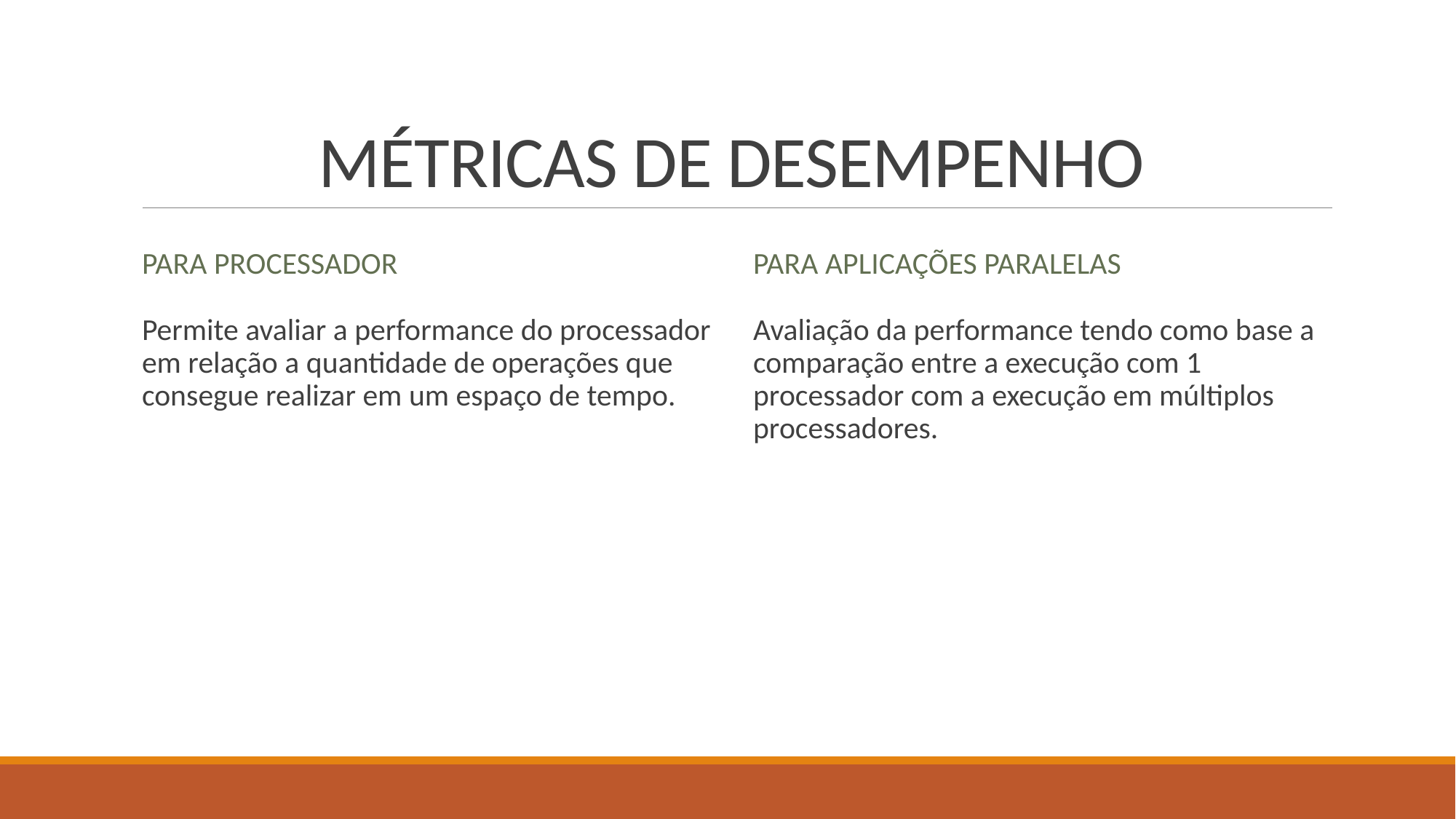

# MÉTRICAS DE DESEMPENHO
Para processador
Para aplicações paralelas
Permite avaliar a performance do processador em relação a quantidade de operações que consegue realizar em um espaço de tempo.
Avaliação da performance tendo como base a comparação entre a execução com 1 processador com a execução em múltiplos processadores.